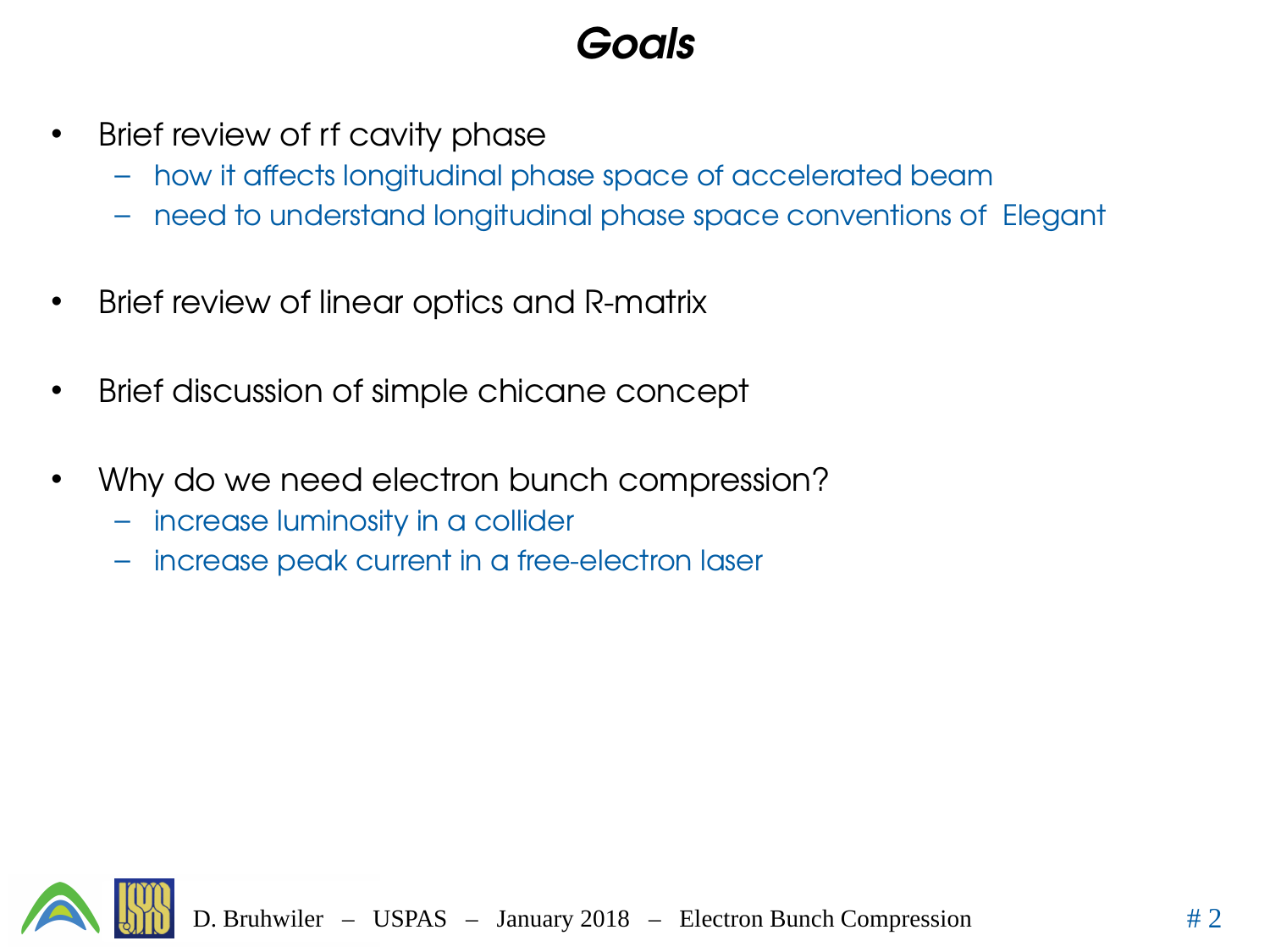

# Goals
Brief review of rf cavity phase
how it affects longitudinal phase space of accelerated beam
need to understand longitudinal phase space conventions of  Elegant

Brief review of linear optics and R-matrix

Brief discussion of simple chicane concept

Why do we need electron bunch compression?
increase luminosity in a collider
increase peak current in a free-electron laser